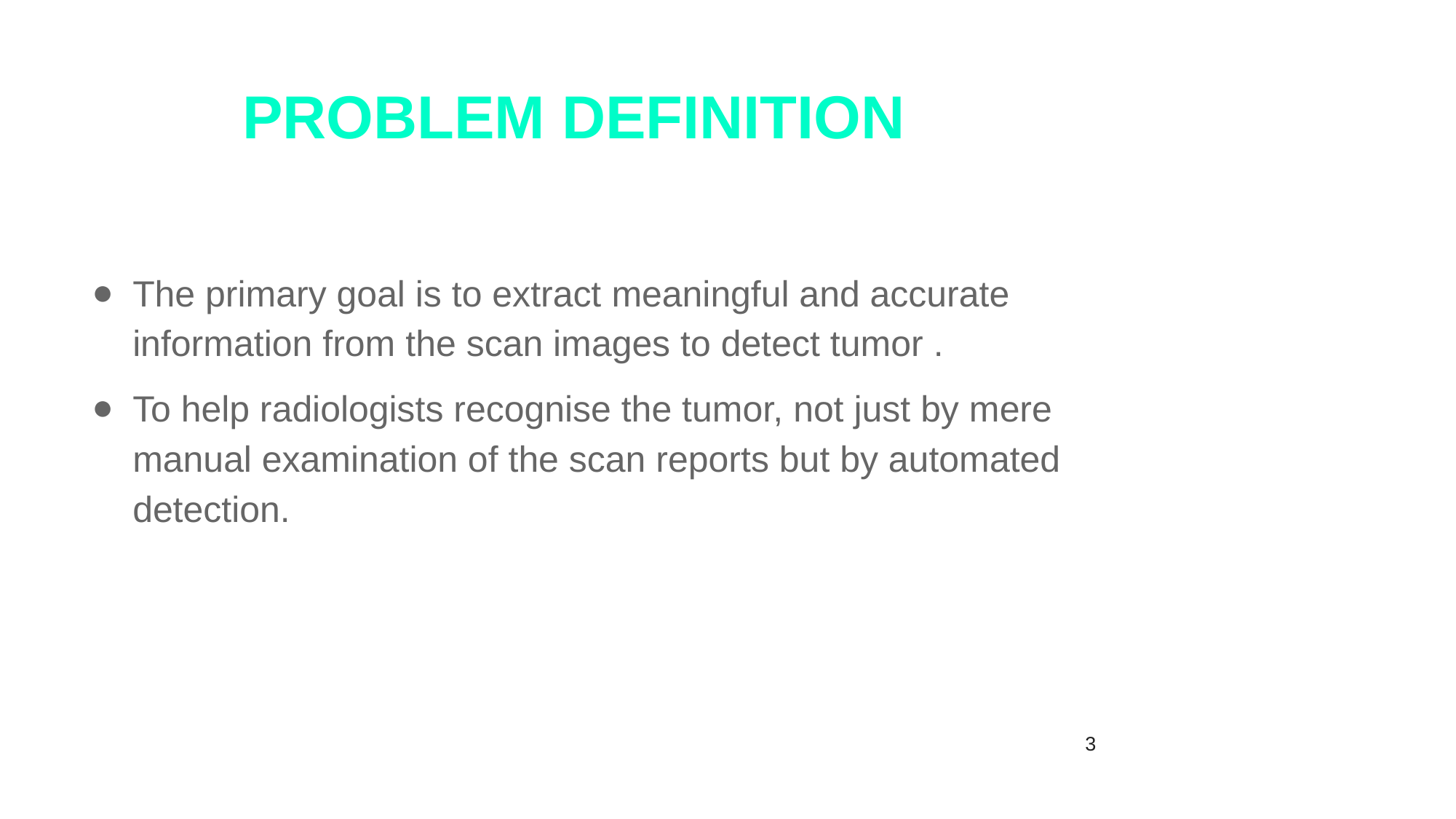

# PROBLEM DEFINITION
The primary goal is to extract meaningful and accurate information from the scan images to detect tumor .
To help radiologists recognise the tumor, not just by mere manual examination of the scan reports but by automated detection.
3